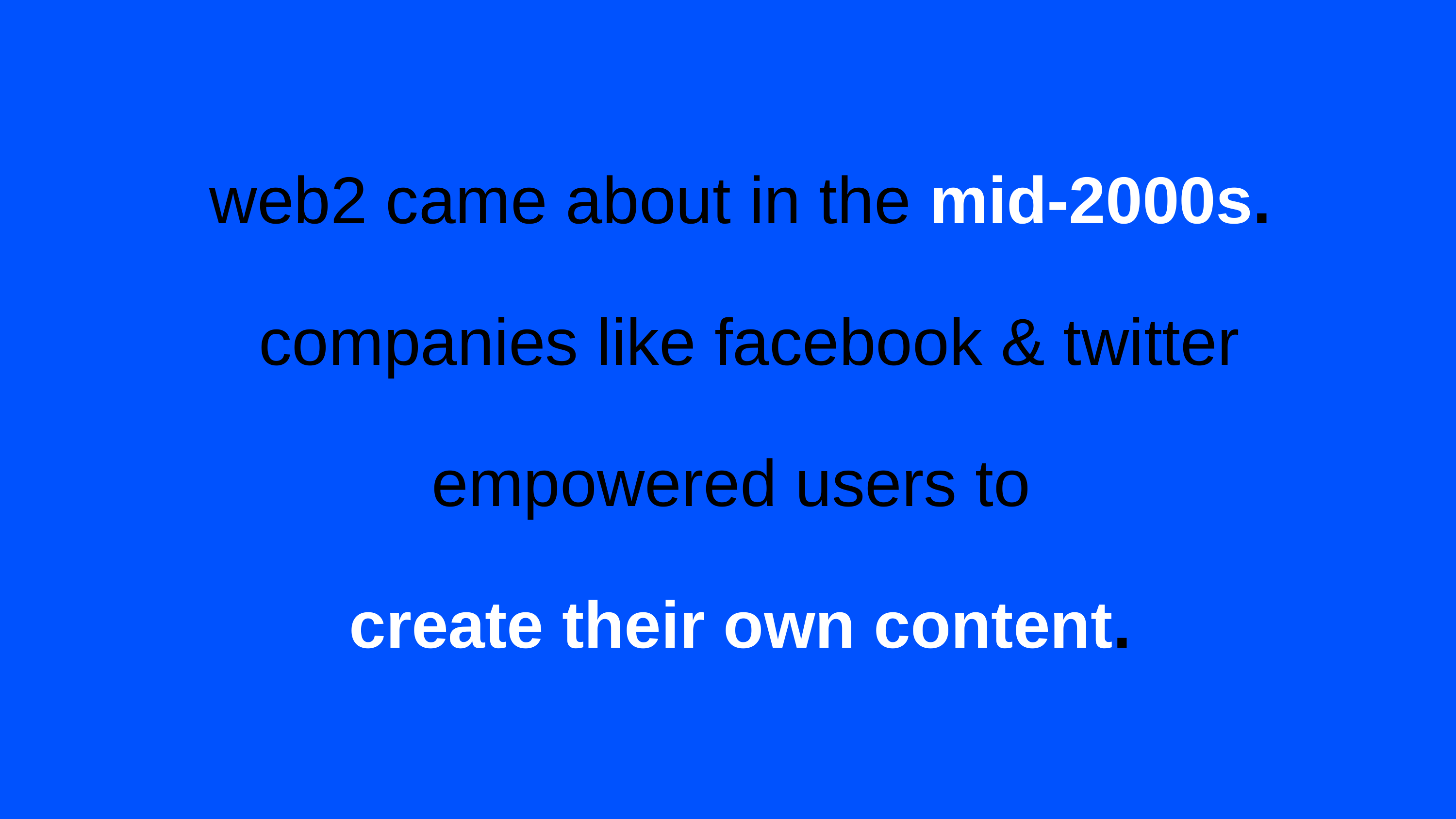

web2 came about in the mid-2000s.

 companies like facebook & twitter

empowered users to

create their own content.